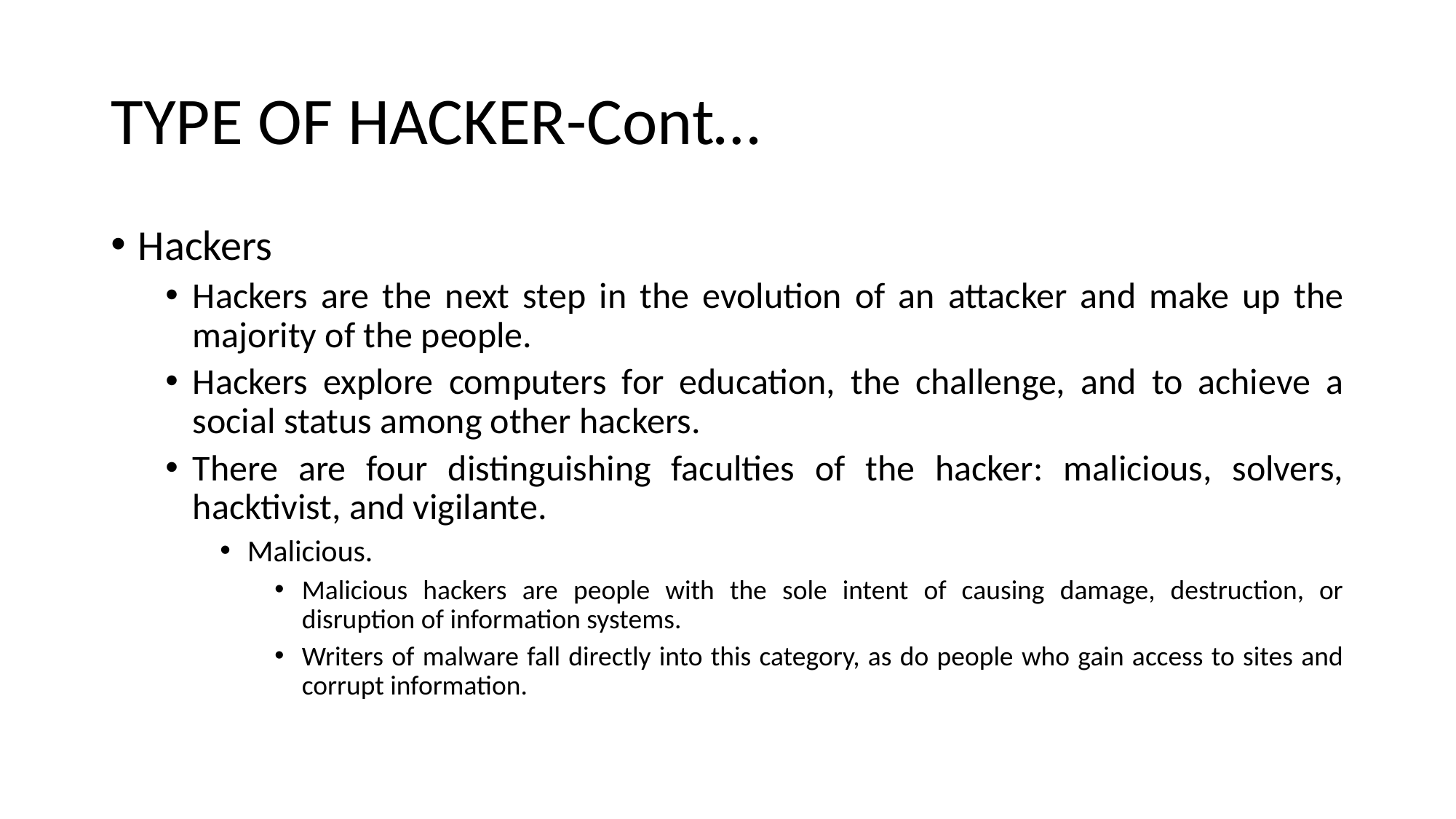

# TYPE OF HACKER-Cont…
Hackers
Hackers are the next step in the evolution of an attacker and make up the majority of the people.
Hackers explore computers for education, the challenge, and to achieve a social status among other hackers.
There are four distinguishing faculties of the hacker: malicious, solvers, hacktivist, and vigilante.
Malicious.
Malicious hackers are people with the sole intent of causing damage, destruction, or disruption of information systems.
Writers of malware fall directly into this category, as do people who gain access to sites and corrupt information.